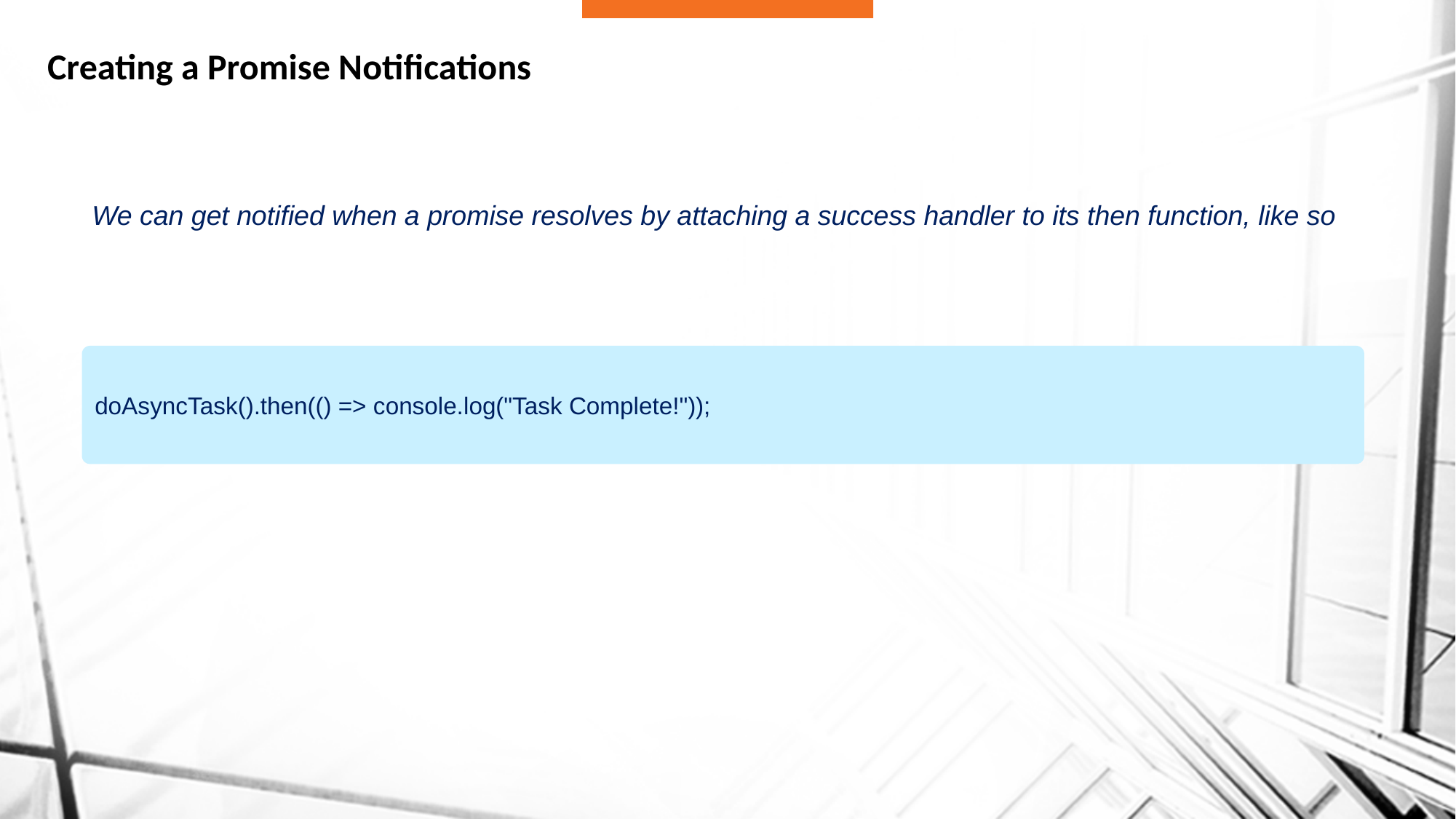

# Creating a Promise Notifications
We can get notified when a promise resolves by attaching a success handler to its then function, like so
doAsyncTask().then(() => console.log("Task Complete!"));